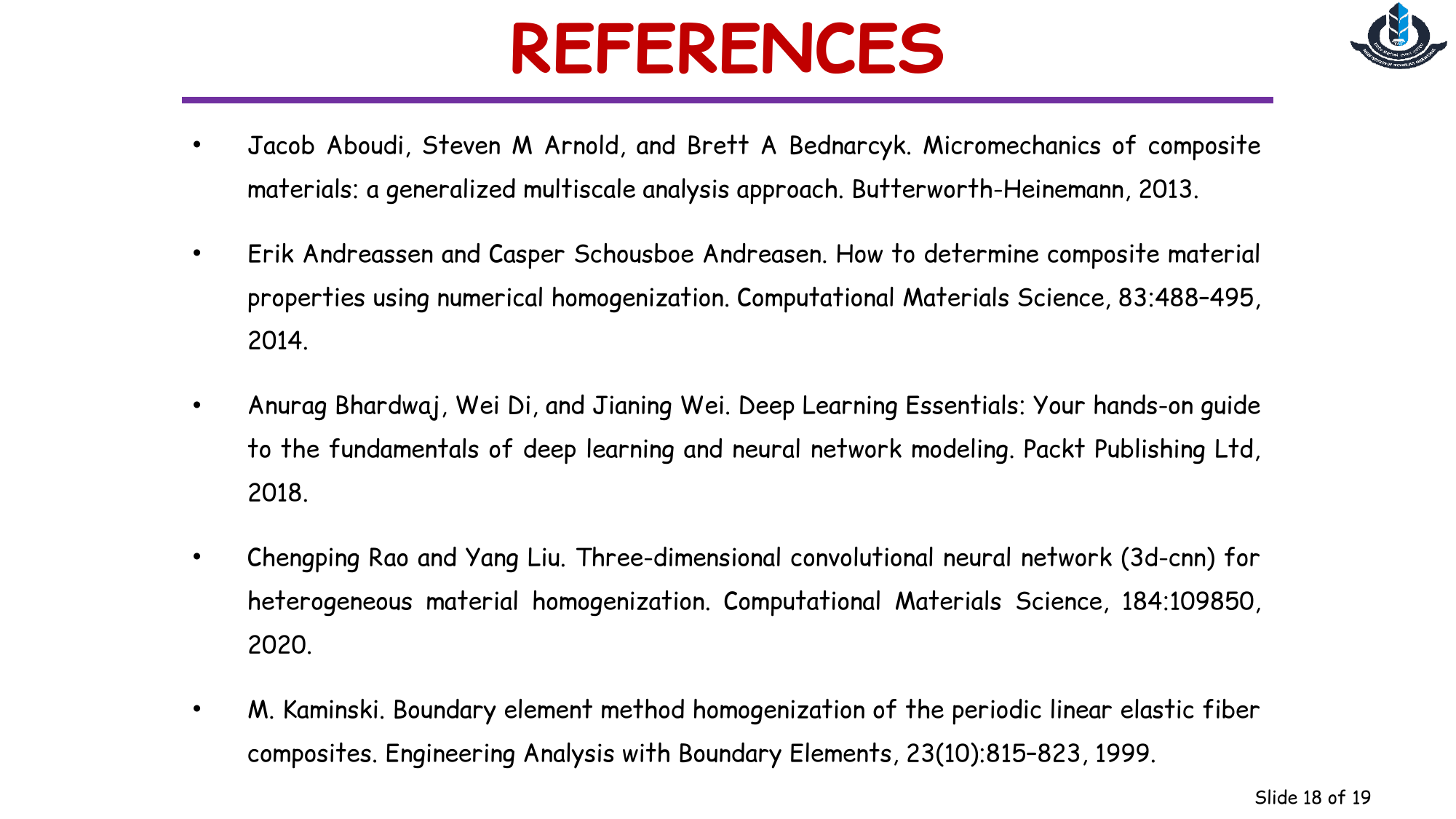

REFERENCES
Jacob Aboudi, Steven M Arnold, and Brett A Bednarcyk. Micromechanics of composite materials: a generalized multiscale analysis approach. Butterworth-Heinemann, 2013.
Erik Andreassen and Casper Schousboe Andreasen. How to determine composite material properties using numerical homogenization. Computational Materials Science, 83:488–495, 2014.
Anurag Bhardwaj, Wei Di, and Jianing Wei. Deep Learning Essentials: Your hands-on guide to the fundamentals of deep learning and neural network modeling. Packt Publishing Ltd, 2018.
Chengping Rao and Yang Liu. Three-dimensional convolutional neural network (3d-cnn) for heterogeneous material homogenization. Computational Materials Science, 184:109850, 2020.
M. Kaminski. Boundary element method homogenization of the periodic linear elastic fiber composites. Engineering Analysis with Boundary Elements, 23(10):815–823, 1999.

Slide 18 of 19